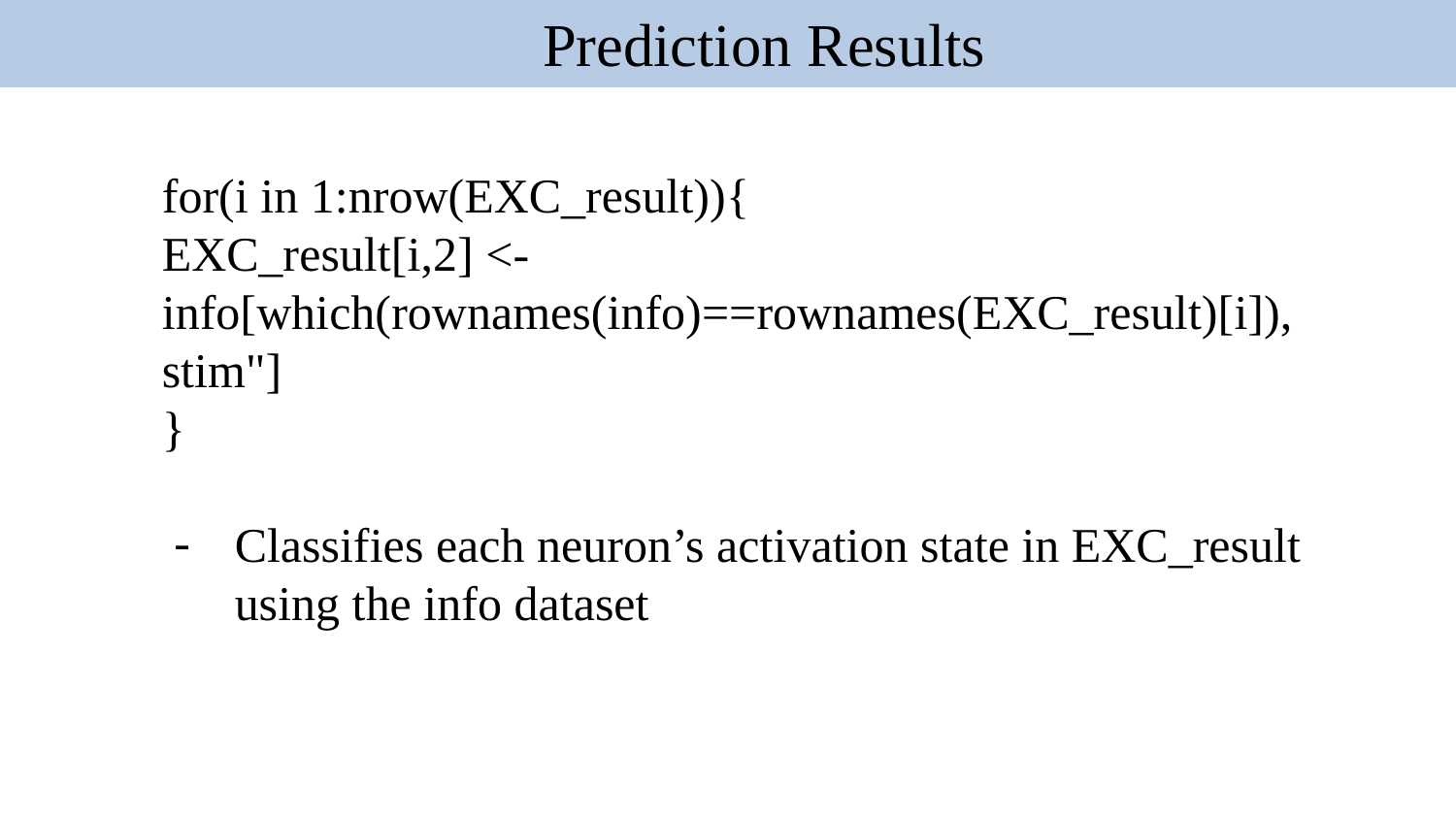

Prediction Results
for(i in 1:nrow(EXC_result)){
EXC_result[i,2] <- info[which(rownames(info)==rownames(EXC_result)[i]), stim"]
}

Classifies each neuron’s activation state in EXC_result using the info dataset